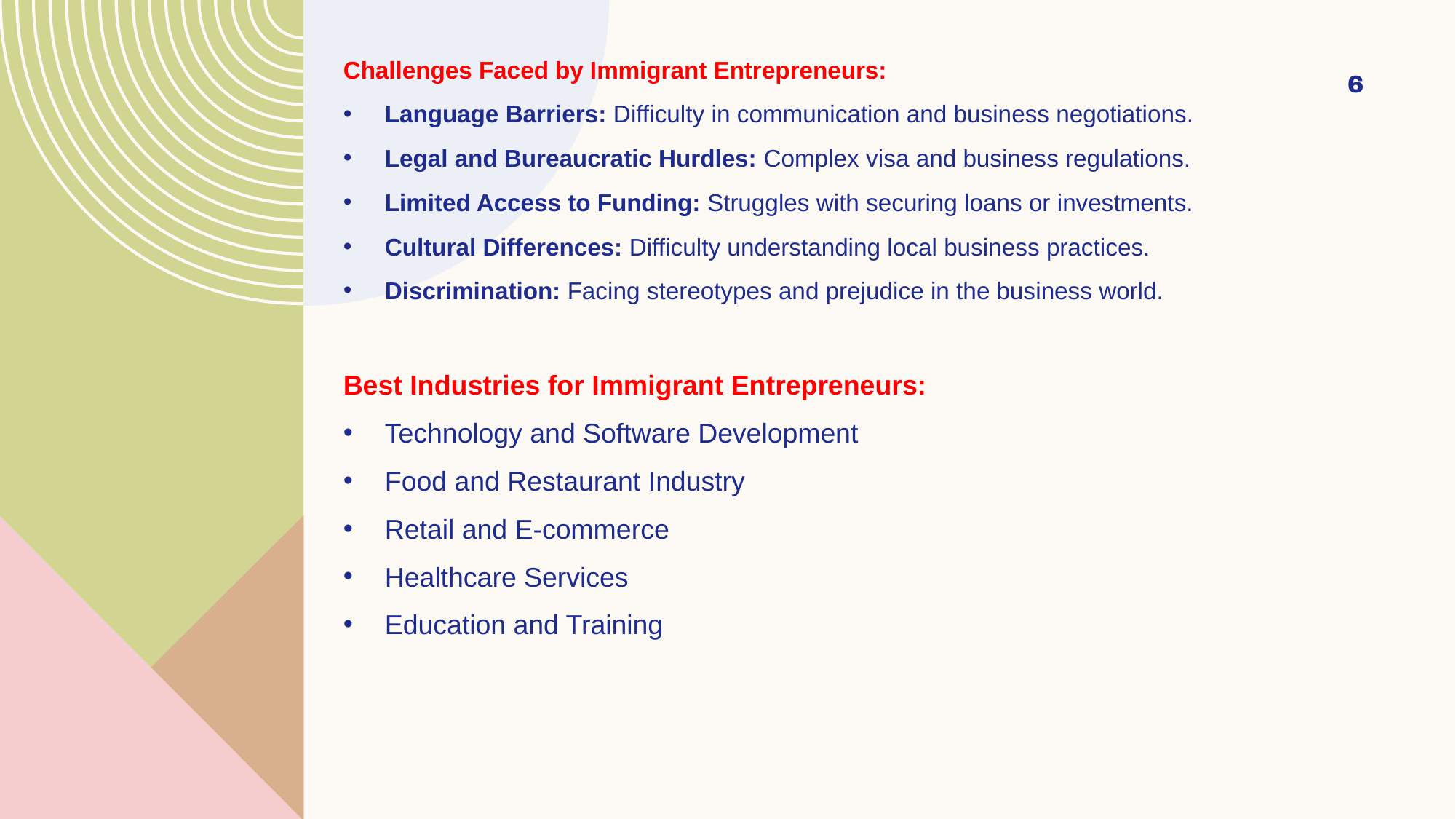

Challenges Faced by Immigrant Entrepreneurs:
Language Barriers: Difficulty in communication and business negotiations.
Legal and Bureaucratic Hurdles: Complex visa and business regulations.
Limited Access to Funding: Struggles with securing loans or investments.
Cultural Differences: Difficulty understanding local business practices.
Discrimination: Facing stereotypes and prejudice in the business world.

Best Industries for Immigrant Entrepreneurs:
Technology and Software Development
Food and Restaurant Industry
Retail and E-commerce
Healthcare Services
Education and Training

6